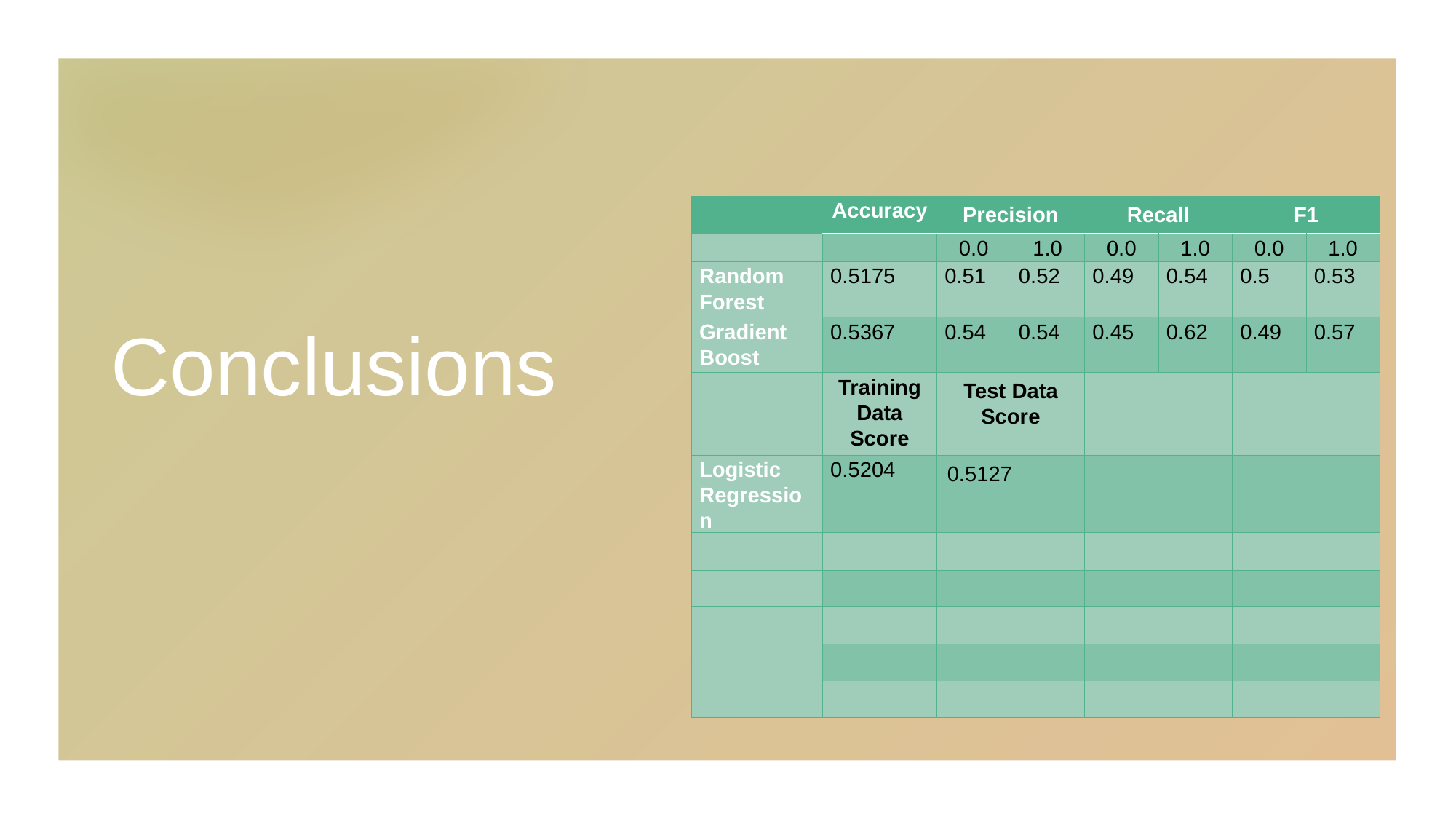

# Conclusions
|  | Accuracy | Precision |  | Recall |  | F1 |  |
| --- | --- | --- | --- | --- | --- | --- | --- |
|  |  | 0.0 | 1.0 | 0.0 | 1.0 | 0.0 | 1.0 |
| Random Forest | 0.5175 | 0.51 | 0.52 | 0.49 | 0.54 | 0.5 | 0.53 |
| Gradient Boost | 0.5367 | 0.54 | 0.54 | 0.45 | 0.62 | 0.49 | 0.57 |
|  | Training Data Score | Test Data Score |  |  |  |  |  |
| Logistic Regression | 0.5204 | 0.5127 |  |  |  |  |  |
|  |  |  |  |  |  |  |  |
|  |  |  |  |  |  |  |  |
|  |  |  |  |  |  |  |  |
|  |  |  |  |  |  |  |  |
|  |  |  |  |  |  |  |  |